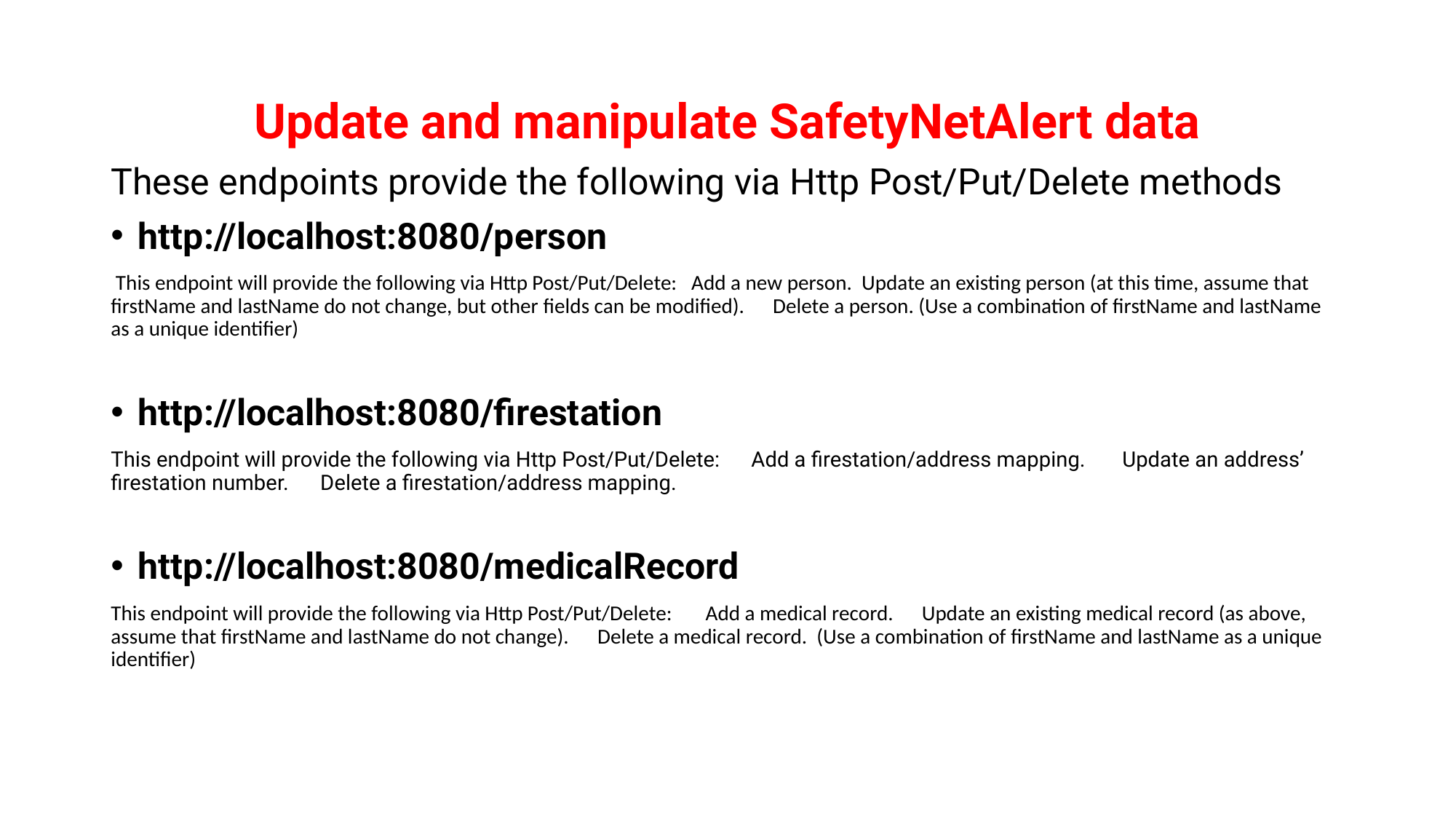

# Update and manipulate SafetyNetAlert data
These endpoints provide the following via Http Post/Put/Delete methods
http://localhost:8080/person
 This endpoint will provide the following via Http Post/Put/Delete:   Add a new person.  Update an existing person (at this time, assume that firstName and lastName do not change, but other fields can be modified).      Delete a person. (Use a combination of firstName and lastName as a unique identifier)

http://localhost:8080/firestation
This endpoint will provide the following via Http Post/Put/Delete:      Add a firestation/address mapping.       Update an address’ firestation number.      Delete a firestation/address mapping.

http://localhost:8080/medicalRecord
This endpoint will provide the following via Http Post/Put/Delete:       Add a medical record.      Update an existing medical record (as above, assume that firstName and lastName do not change).      Delete a medical record.  (Use a combination of firstName and lastName as a unique identifier)